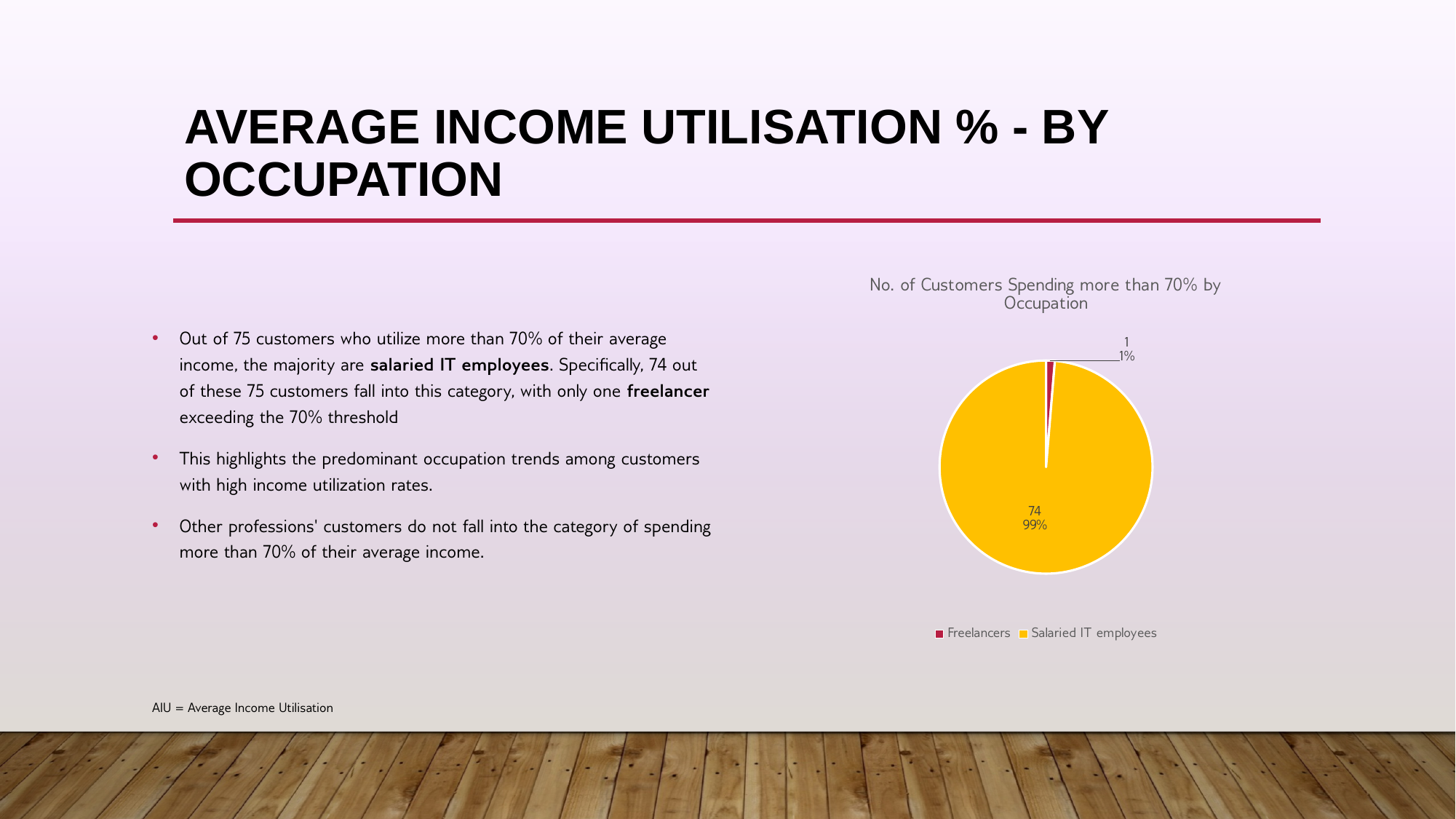

# Average income utilisation % - by occupation

### Chart: No. of Customers Spending more than 70% by Occupation

| Category |  |
|---|---|
| Freelancers | 1.0 |
| Salaried IT employees | 74.0 |
Out of 75 customers who utilize more than 70% of their average income, the majority are salaried IT employees. Specifically, 74 out of these 75 customers fall into this category, with only one freelancer exceeding the 70% threshold
This highlights the predominant occupation trends among customers with high income utilization rates.
Other professions' customers do not fall into the category of spending more than 70% of their average income.
AIU = Average Income Utilisation